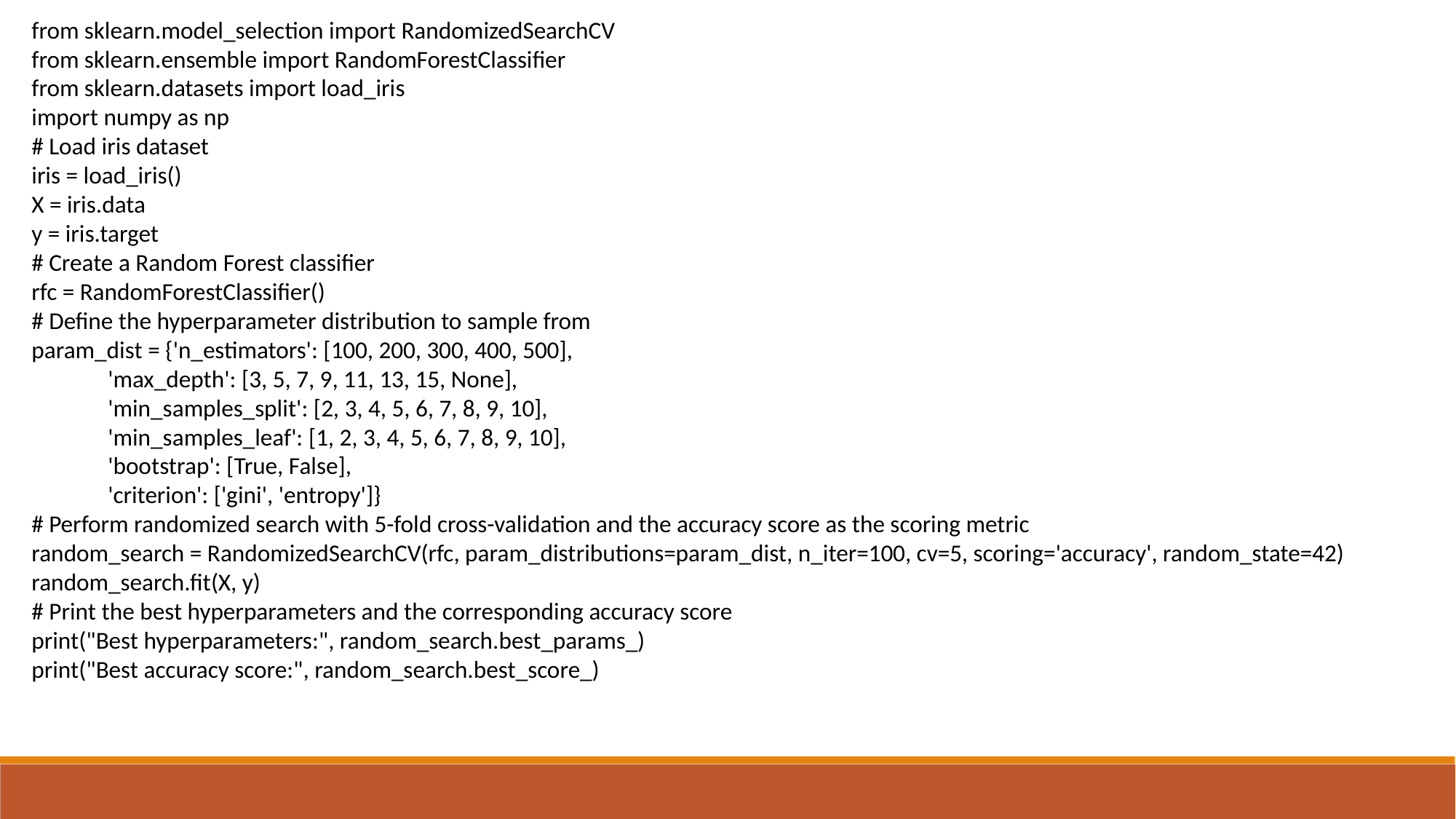

from sklearn.model_selection import RandomizedSearchCV
from sklearn.ensemble import RandomForestClassifier
from sklearn.datasets import load_iris
import numpy as np
# Load iris dataset
iris = load_iris()
X = iris.data
y = iris.target
# Create a Random Forest classifier
rfc = RandomForestClassifier()
# Define the hyperparameter distribution to sample from
param_dist = {'n_estimators': [100, 200, 300, 400, 500],
              'max_depth': [3, 5, 7, 9, 11, 13, 15, None],
              'min_samples_split': [2, 3, 4, 5, 6, 7, 8, 9, 10],
              'min_samples_leaf': [1, 2, 3, 4, 5, 6, 7, 8, 9, 10],
              'bootstrap': [True, False],
              'criterion': ['gini', 'entropy']}
# Perform randomized search with 5-fold cross-validation and the accuracy score as the scoring metric
random_search = RandomizedSearchCV(rfc, param_distributions=param_dist, n_iter=100, cv=5, scoring='accuracy', random_state=42)
random_search.fit(X, y)
# Print the best hyperparameters and the corresponding accuracy score
print("Best hyperparameters:", random_search.best_params_)
print("Best accuracy score:", random_search.best_score_)